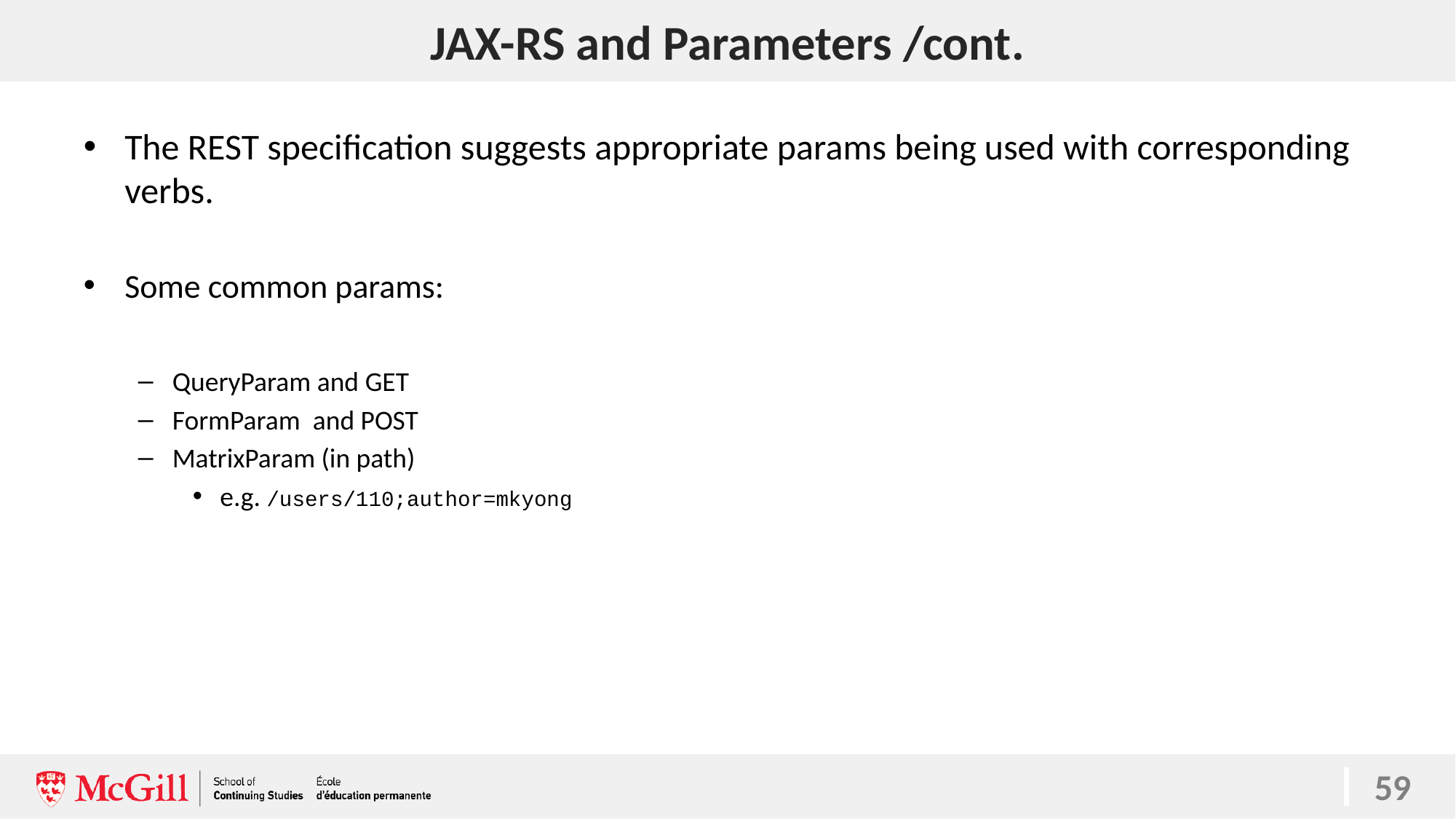

# JAX-RS and Parameters /cont.
59
The REST specification suggests appropriate params being used with corresponding verbs.

Some common params:

QueryParam and GET
FormParam  and POST
MatrixParam (in path)
e.g. /users/110;author=mkyong